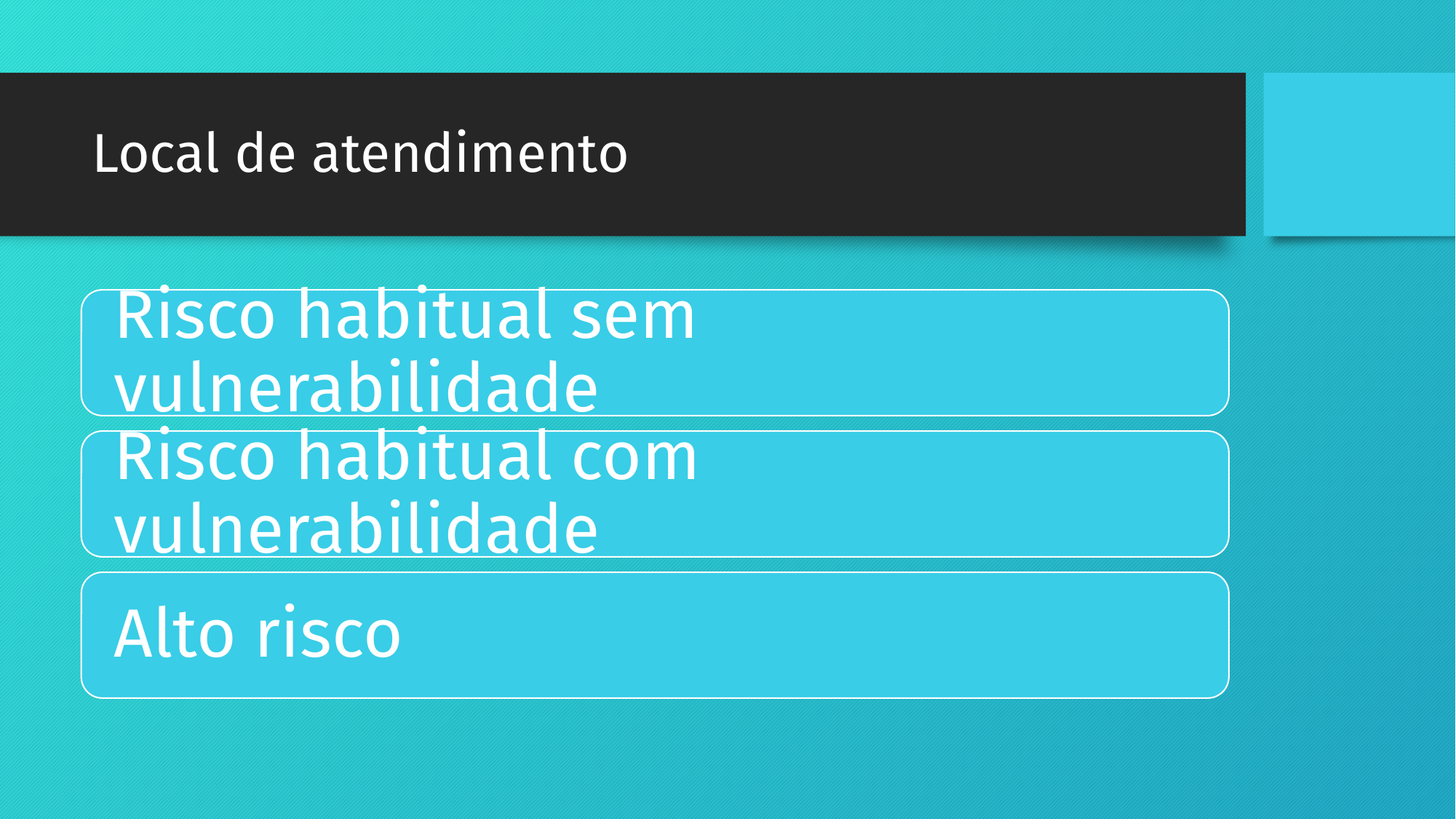

# Local de atendimento
Risco habitual sem vulnerabilidade
Risco habitual com vulnerabilidade
Alto risco